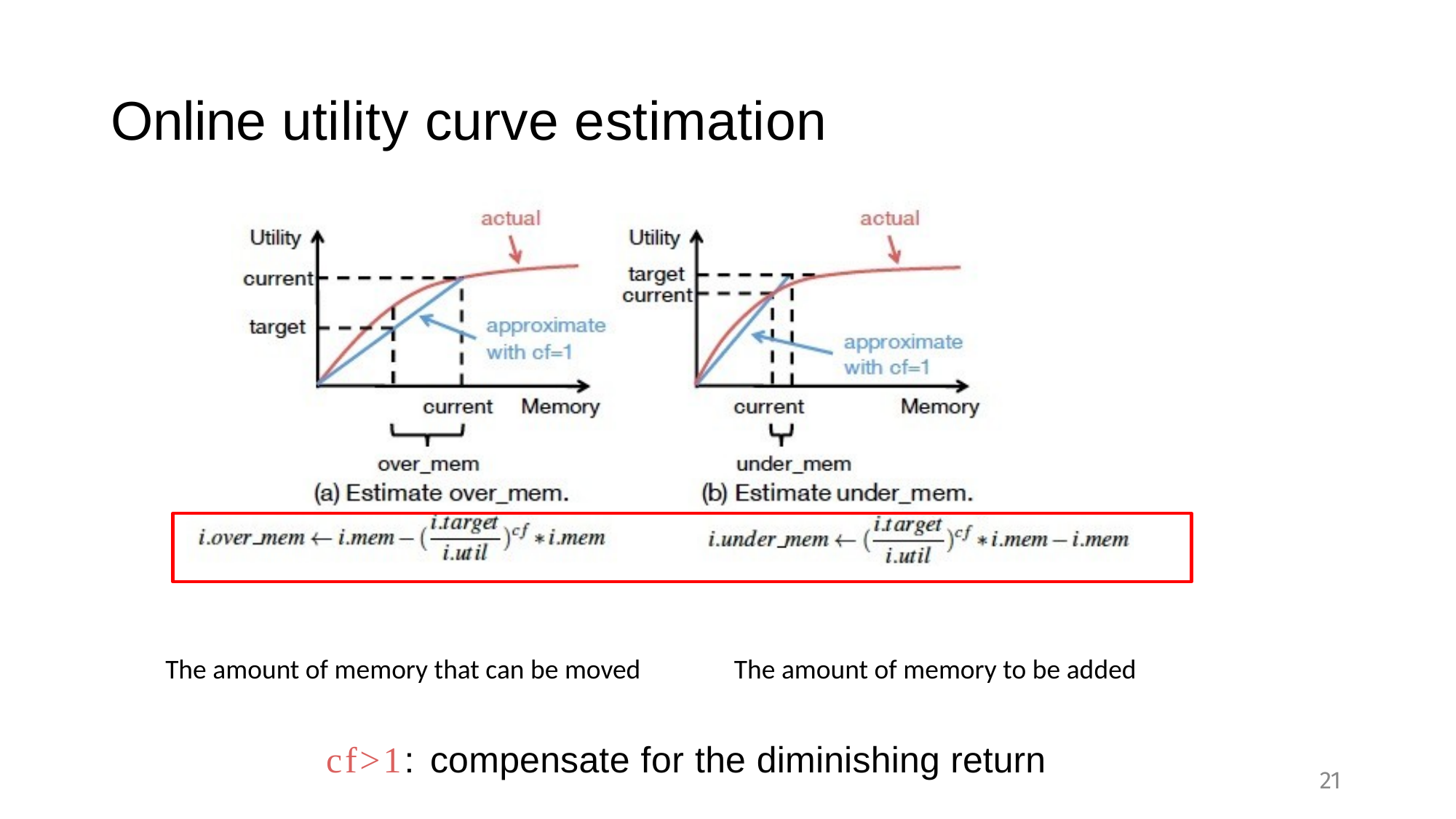

# Online utility curve estimation

The amount of memory that can be moved
The amount of memory to be added
cf>1: compensate for the diminishing return
21